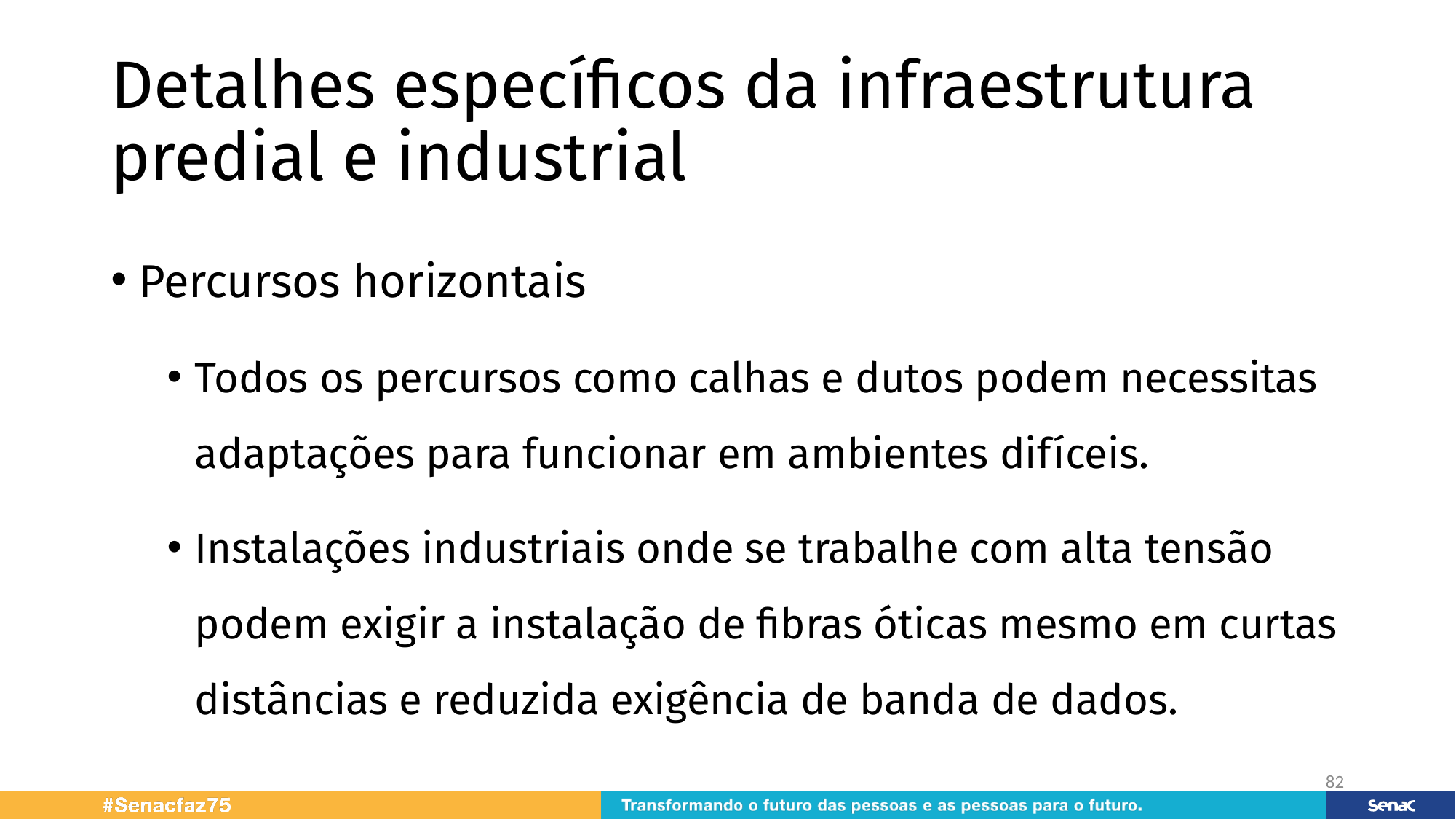

# Detalhes específicos da infraestrutura predial e industrial
Percursos horizontais
Todos os percursos como calhas e dutos podem necessitas adaptações para funcionar em ambientes difíceis.
Instalações industriais onde se trabalhe com alta tensão podem exigir a instalação de fibras óticas mesmo em curtas distâncias e reduzida exigência de banda de dados.

82